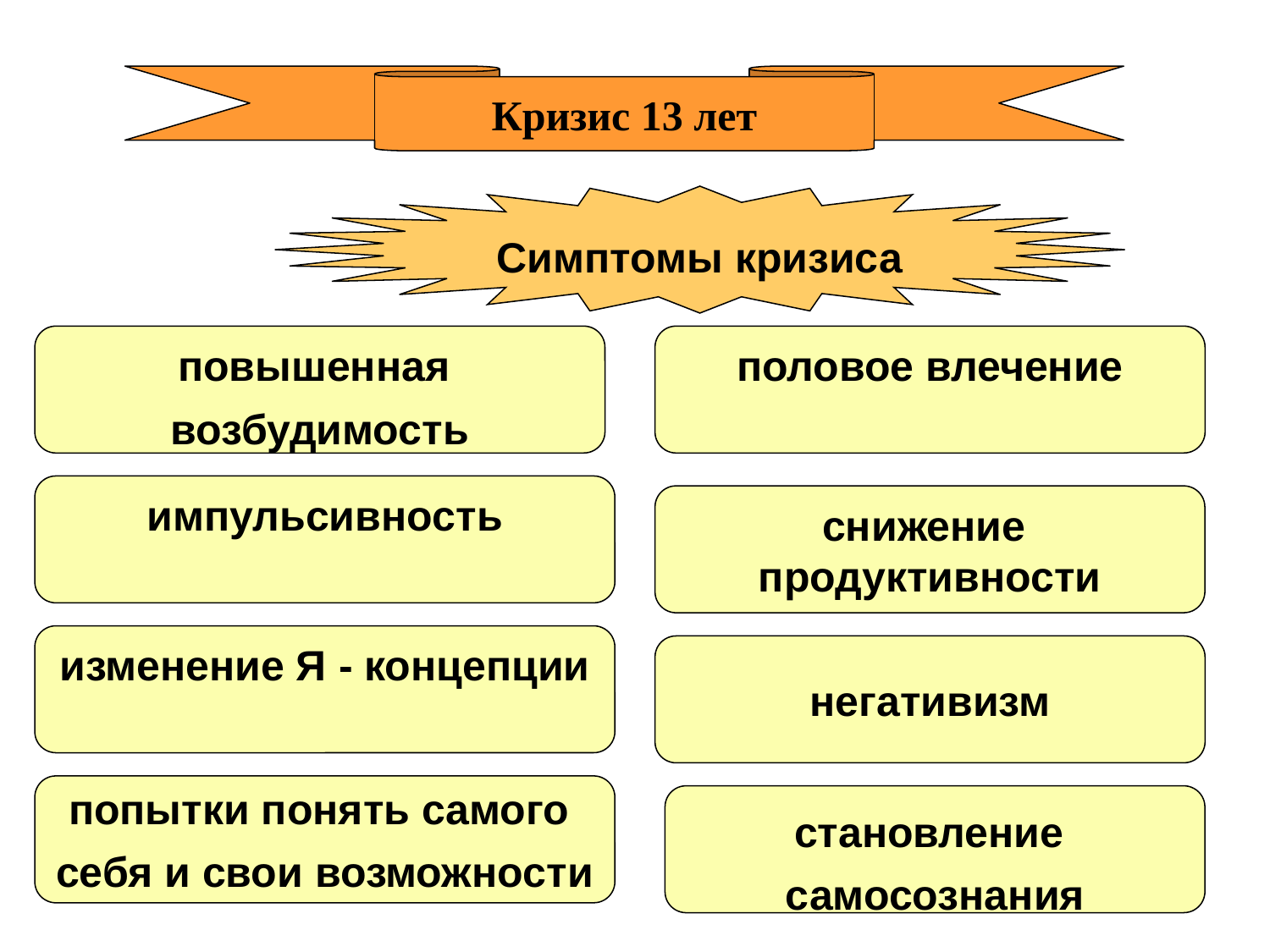

Кризис 13 лет

Симптомы кризиса

повышенная
возбудимость

половое влечение

импульсивность

снижение
продуктивности
изменение Я - концепции

негативизм

попытки понять самого
себя и свои возможности

становление
самосознания